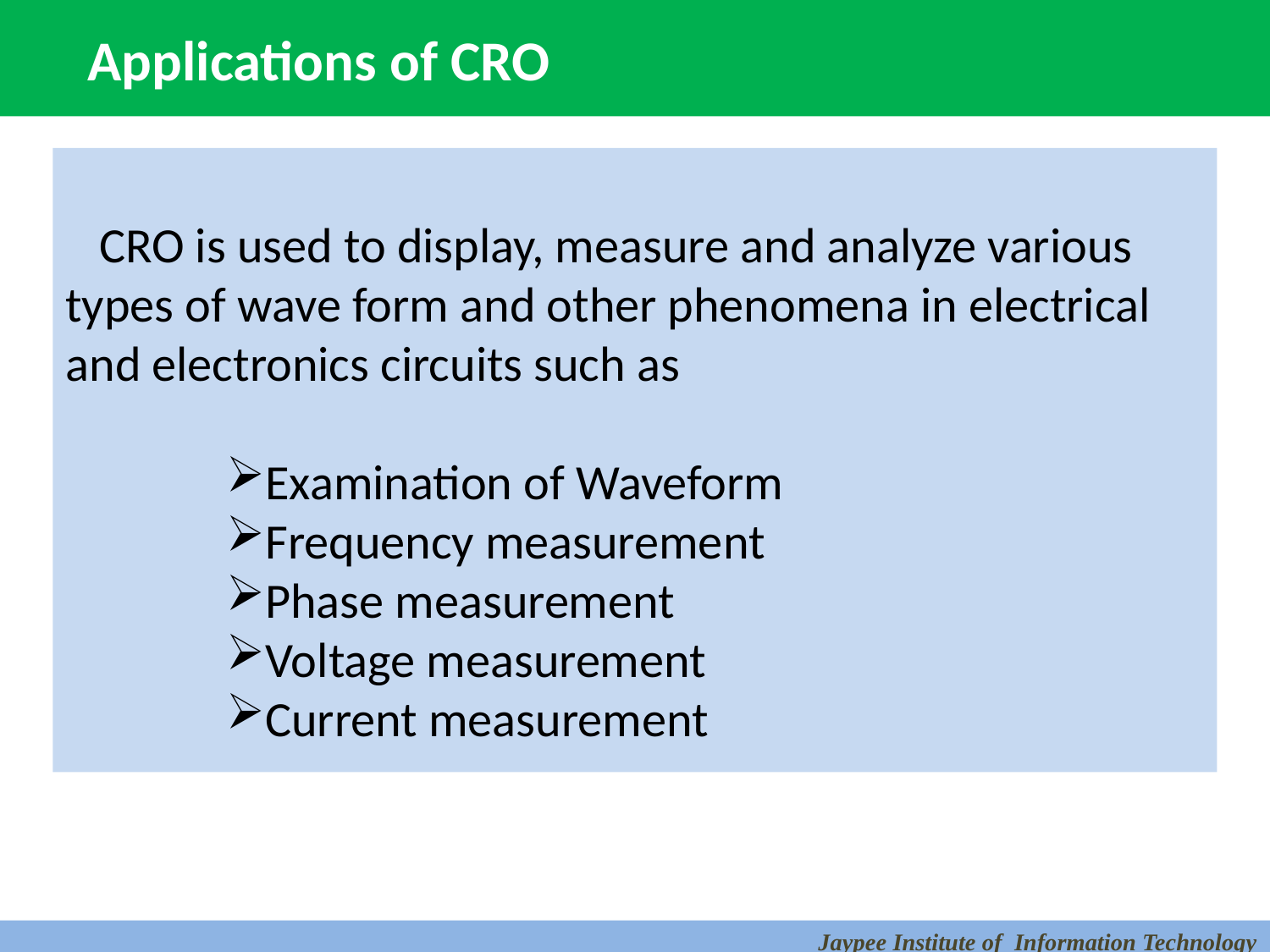

Applications of CRO

   CRO is used to display, measure and analyze various types of wave form and other phenomena in electrical and electronics circuits such as

Examination of Waveform
Frequency measurement
Phase measurement
Voltage measurement
Current measurement
Jaypee Institute of  Information Technology